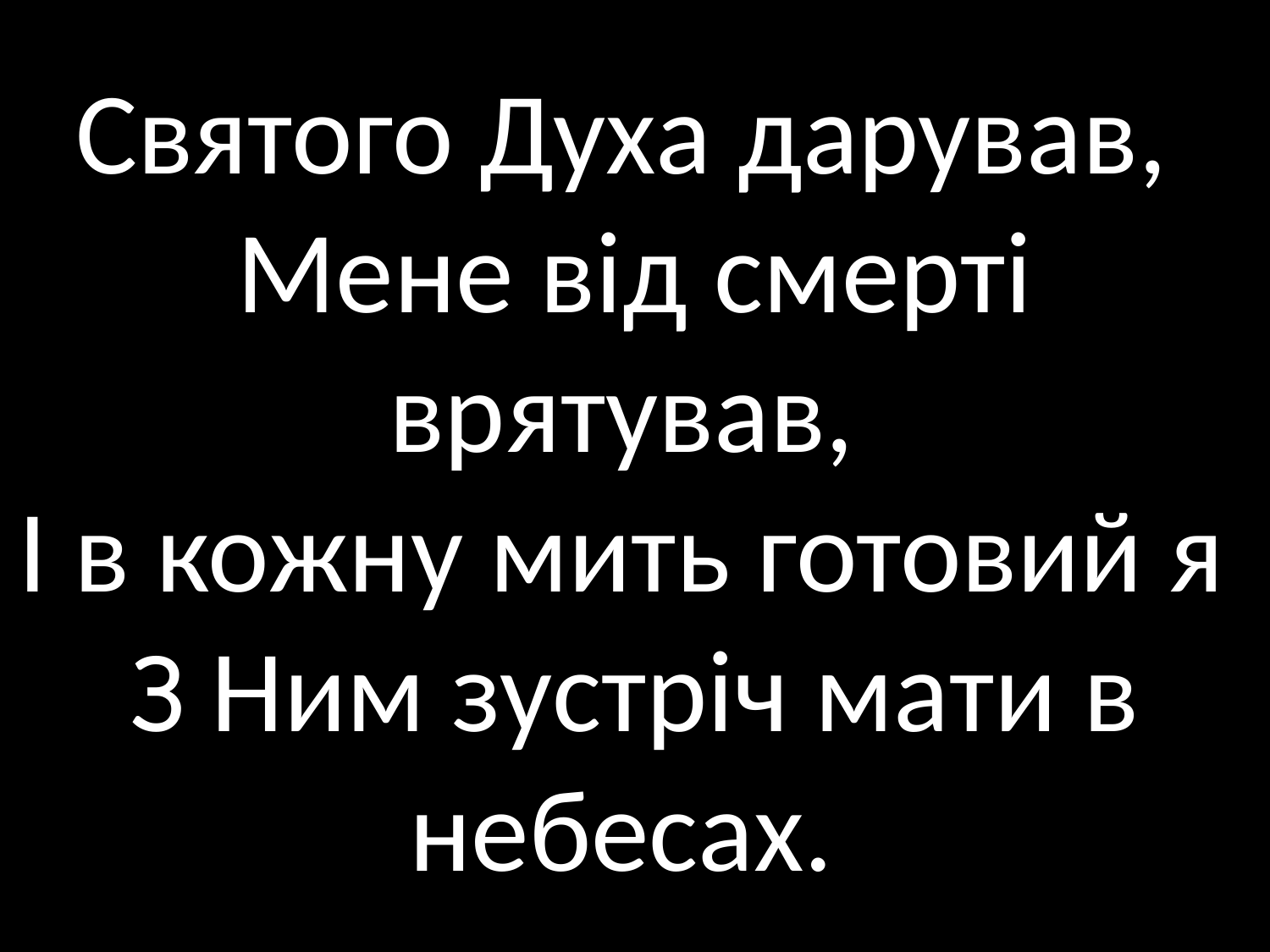

# Святого Духа дарував, Мене від смерті врятував, І в кожну мить готовий я З Ним зустріч мати в небесах.